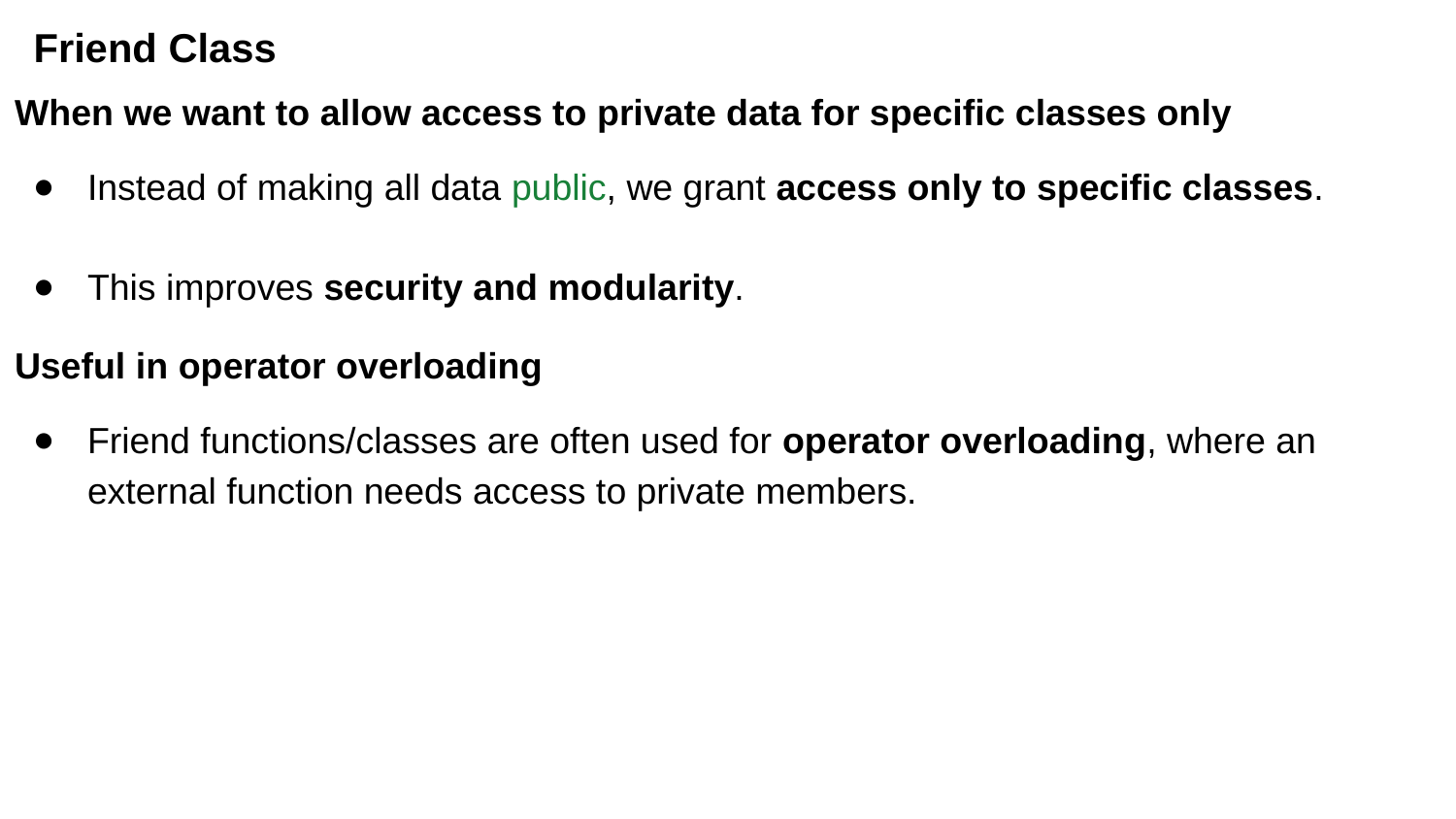

# Friend Class
When we want to allow access to private data for specific classes only
Instead of making all data public, we grant access only to specific classes.
This improves security and modularity.
Useful in operator overloading
Friend functions/classes are often used for operator overloading, where an external function needs access to private members.